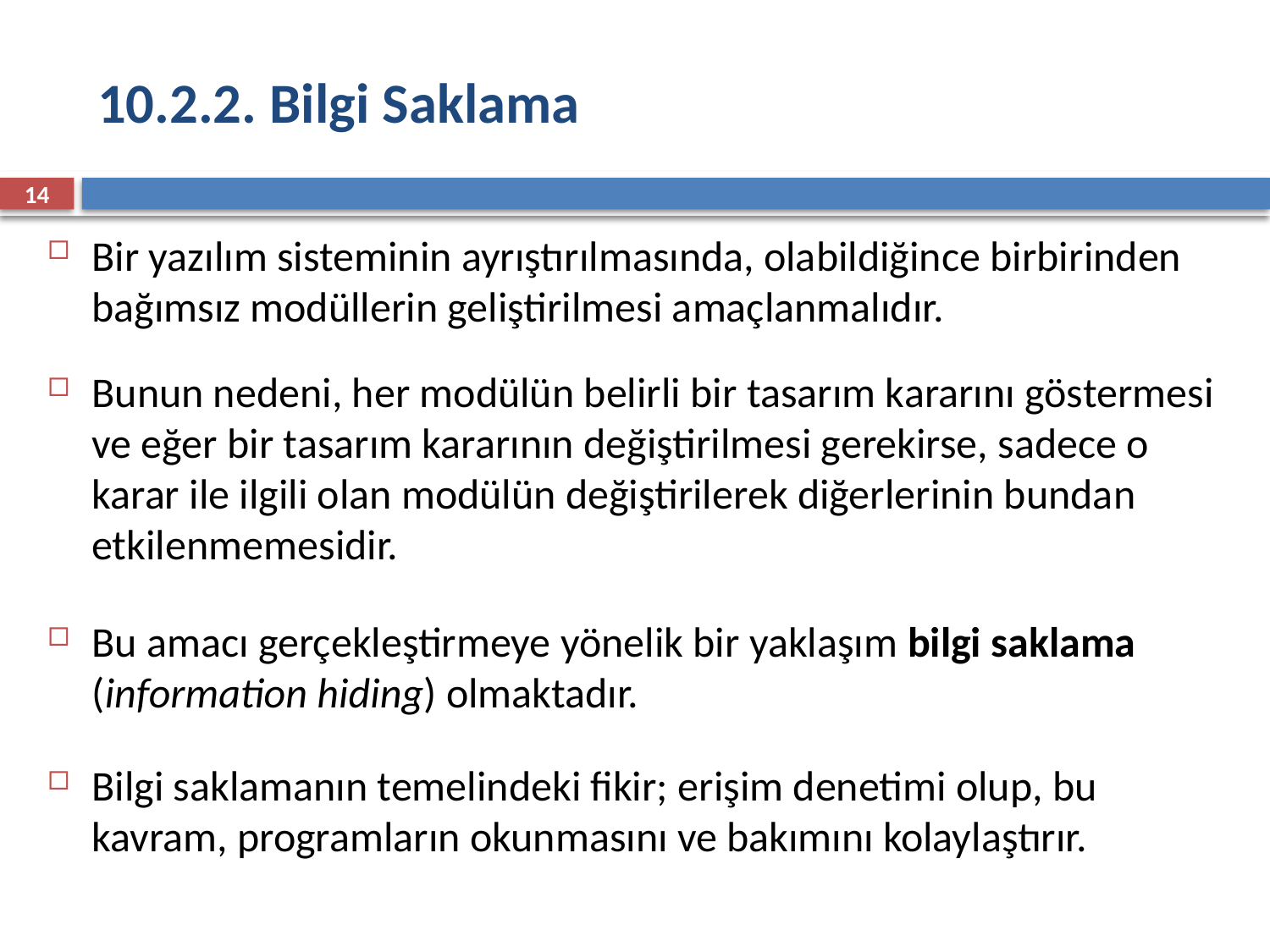

# 10.2.2. Bilgi Saklama
14
Bir yazılım sisteminin ayrıştırılmasında, olabildiğince birbirinden bağımsız modüllerin geliştirilmesi amaçlanmalıdır.

Bunun nedeni, her modülün belirli bir tasarım kararını göstermesi ve eğer bir tasarım kararının değiştirilmesi gerekirse, sadece o karar ile ilgili olan modülün değiştirilerek diğerlerinin bundan etkilenmemesidir.

Bu amacı gerçekleştirmeye yönelik bir yaklaşım bilgi saklama (information hiding) olmaktadır.
Bilgi saklamanın temelindeki fikir; erişim denetimi olup, bu kavram, programların okunmasını ve bakımını kolaylaştırır.